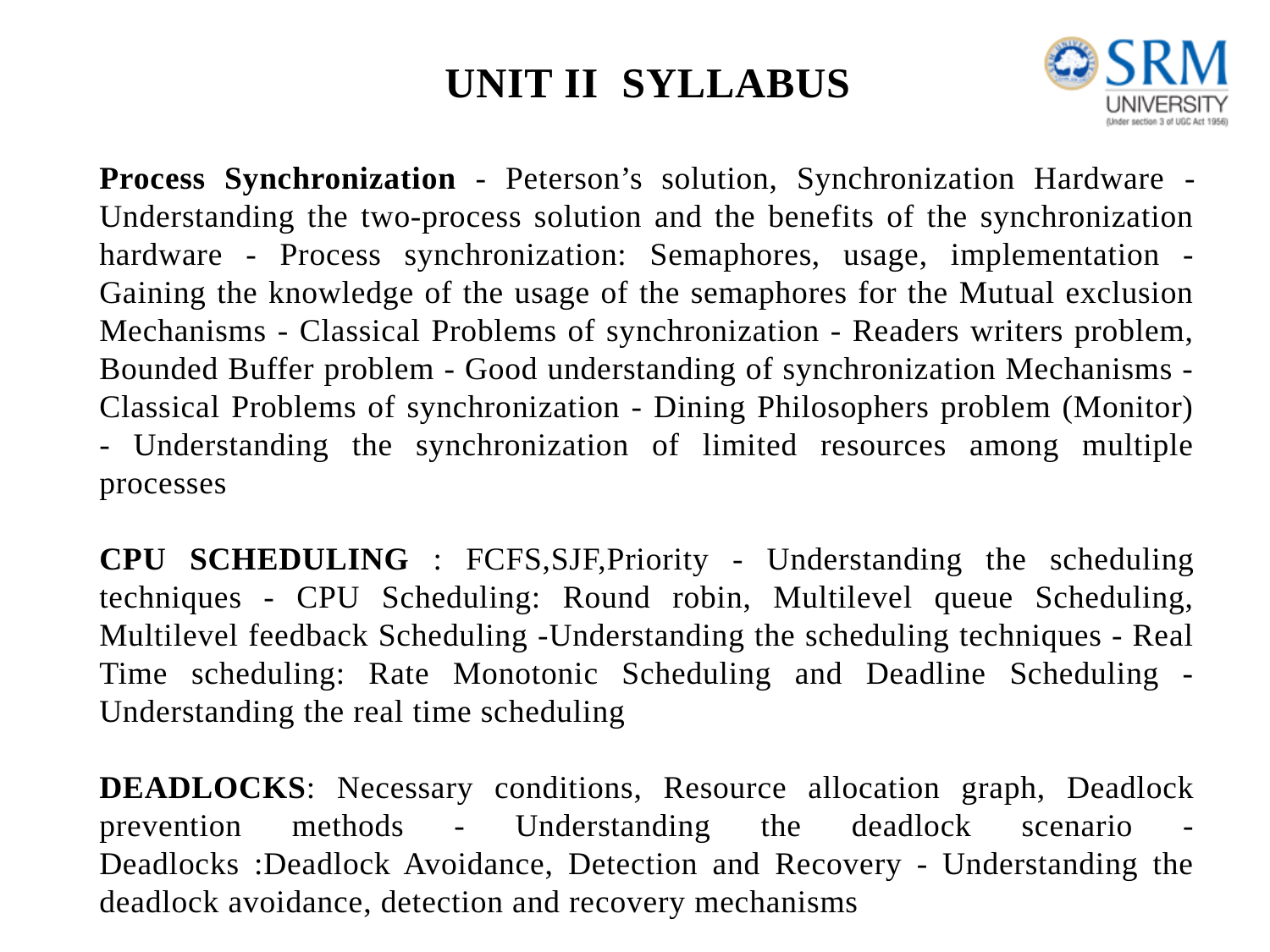

UNIT II  SYLLABUS

Process Synchronization - Peterson’s solution, Synchronization Hardware - Understanding the two-process solution and the benefits of the synchronization hardware - Process synchronization: Semaphores, usage, implementation - Gaining the knowledge of the usage of the semaphores for the Mutual exclusion Mechanisms - Classical Problems of synchronization - Readers writers problem, Bounded Buffer problem - Good understanding of synchronization Mechanisms - Classical Problems of synchronization - Dining Philosophers problem (Monitor) - Understanding the synchronization of limited resources among multiple processes

CPU SCHEDULING : FCFS,SJF,Priority - Understanding the scheduling techniques - CPU Scheduling: Round robin, Multilevel queue Scheduling, Multilevel feedback Scheduling -Understanding the scheduling techniques - Real Time scheduling: Rate Monotonic Scheduling and Deadline Scheduling - Understanding the real time scheduling

DEADLOCKS: Necessary conditions, Resource allocation graph, Deadlock prevention methods - Understanding the deadlock scenario - Deadlocks :Deadlock Avoidance, Detection and Recovery - Understanding the deadlock avoidance, detection and recovery mechanisms